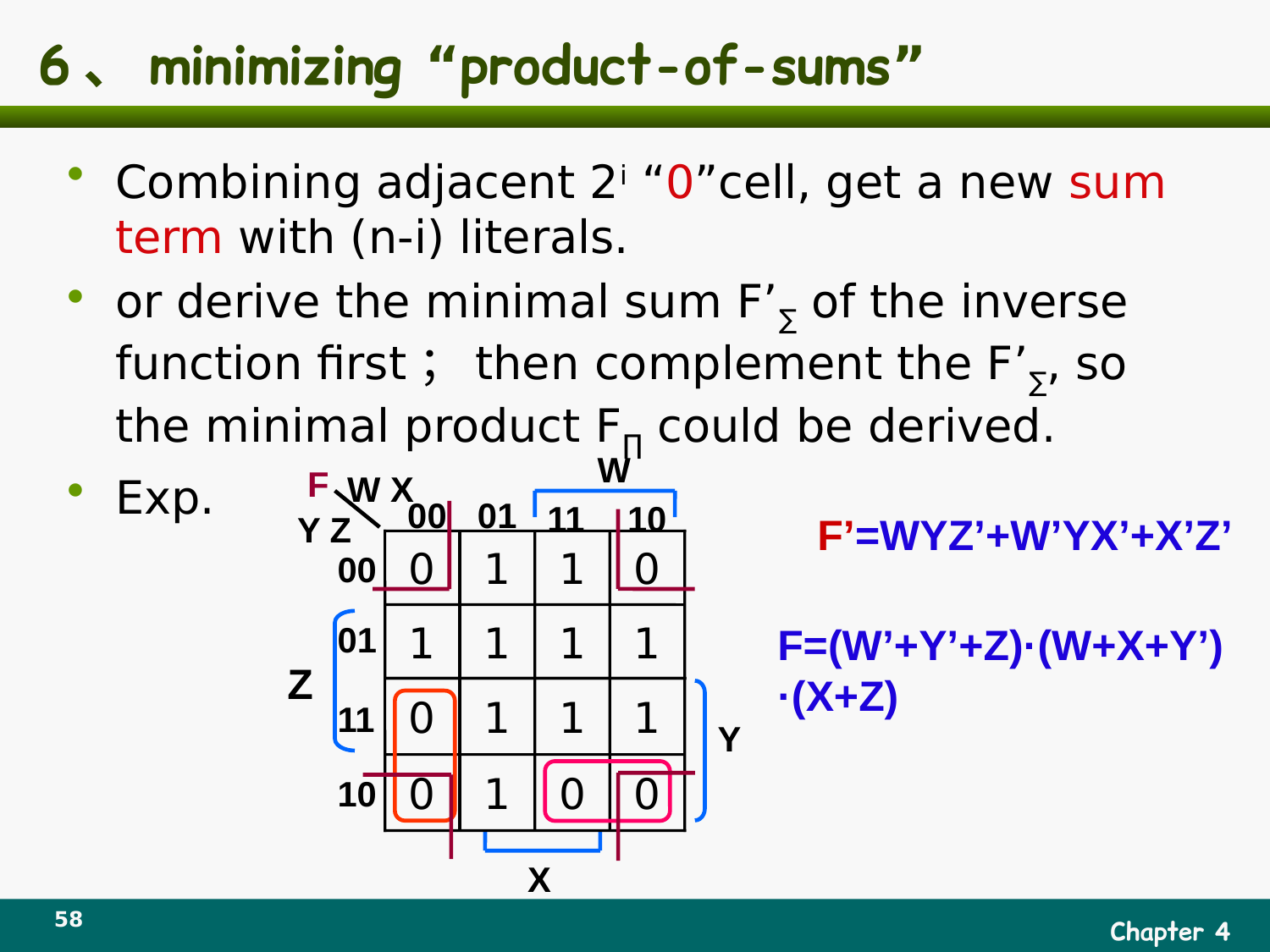

# 6、minimizing “product-of-sums”
Combining adjacent 2i “0”cell, get a new sum term with (n-i) literals.
or derive the minimal sum F’∑ of the inverse function first；then complement the F’∑, so the minimal product F∏ could be derived.
Exp.

W
F
W X
00
01

11
10
Y Z
0

1

1

0

1

1
1
1

0

1

1

1

0

1
0
0

00
01

Z

11
Y
10

X

F’=WYZ’+W’YX’+X’Z’
F=(W’+Y’+Z)·(W+X+Y’)·(X+Z)

58
Chapter 4